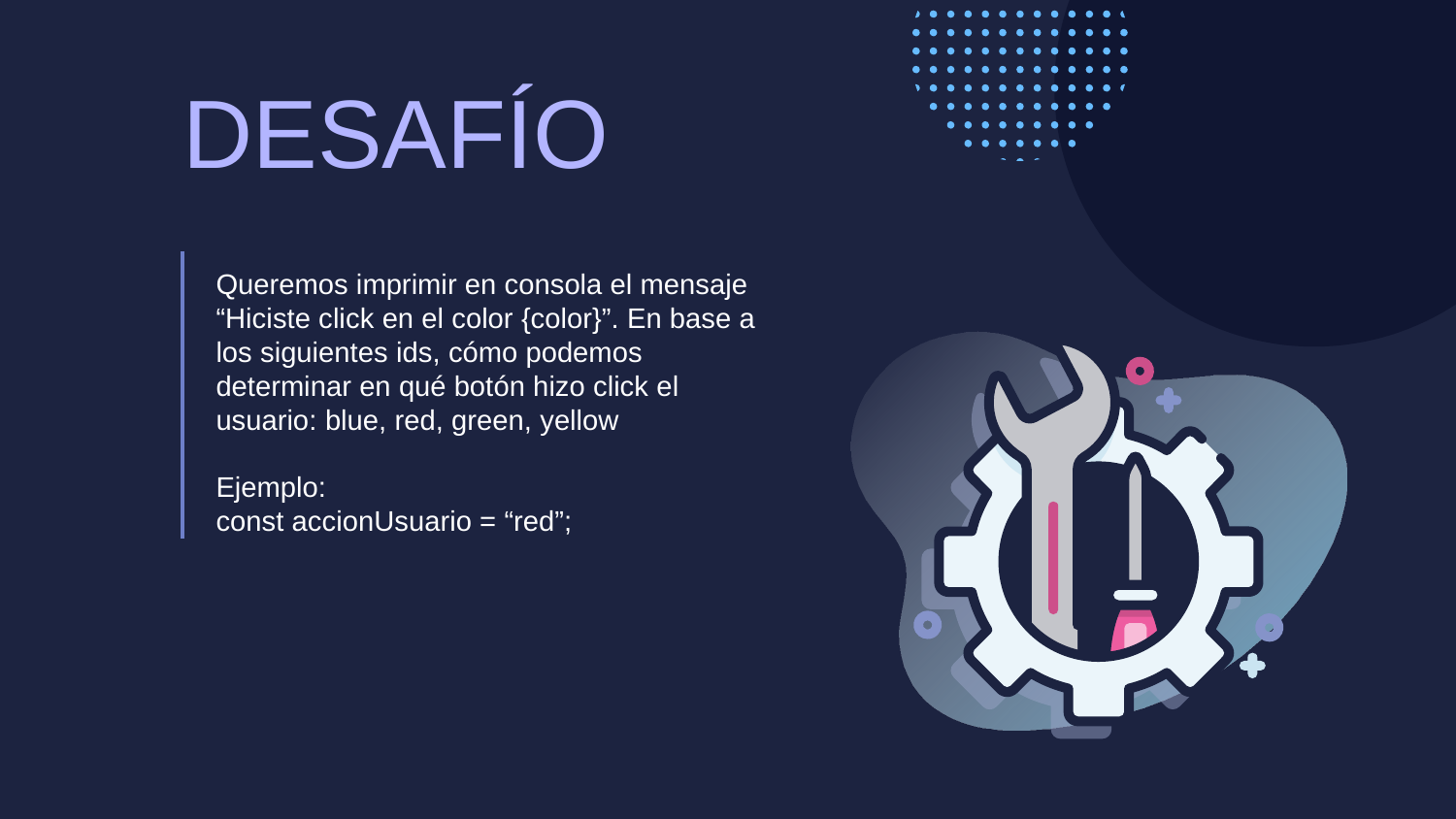

DESAFÍO
Queremos imprimir en consola el mensaje “Hiciste click en el color {color}”. En base a los siguientes ids, cómo podemos determinar en qué botón hizo click el usuario: blue, red, green, yellow

Ejemplo:
const accionUsuario = “red”;